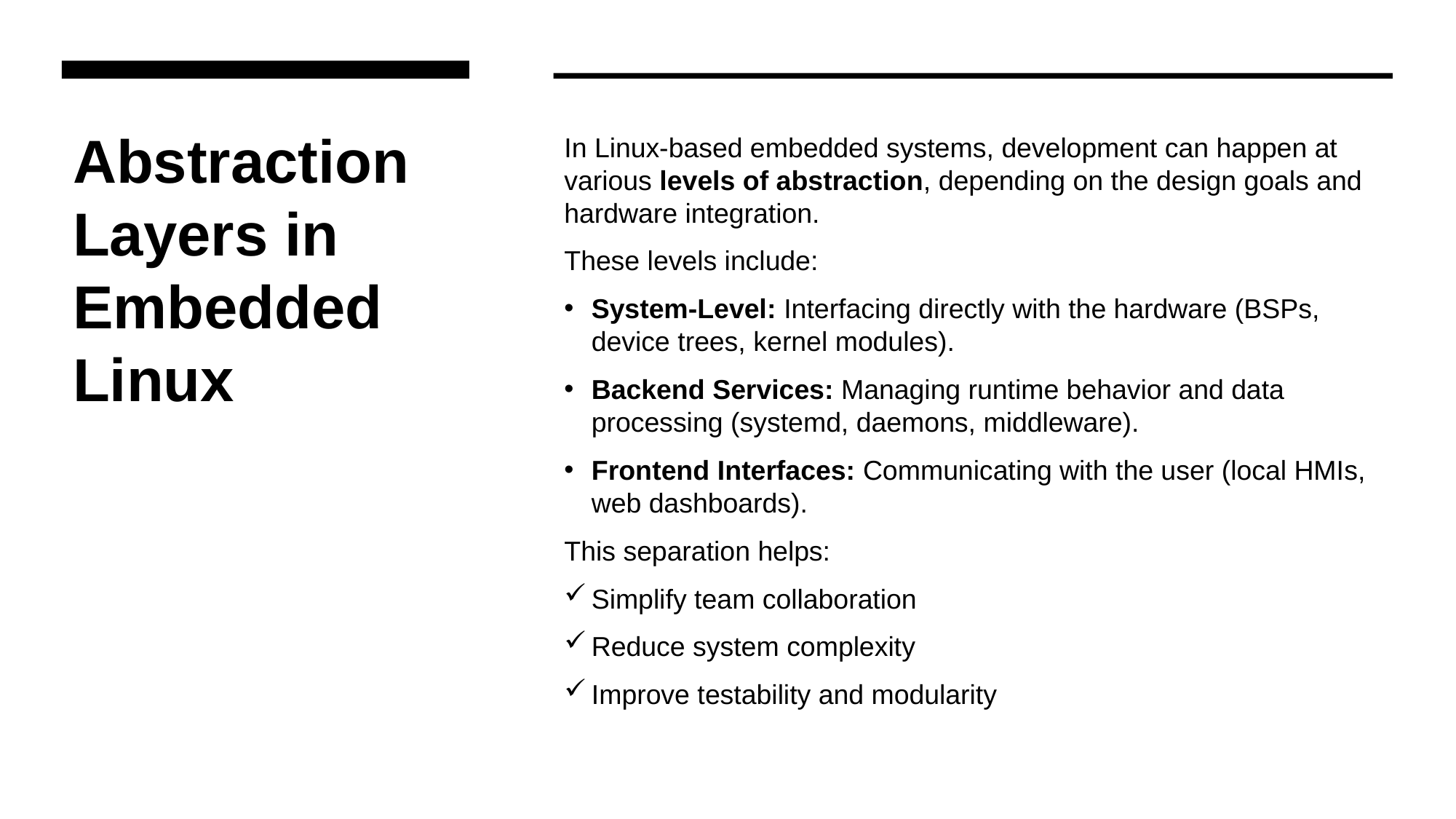

# Abstraction Layers in Embedded Linux
In Linux-based embedded systems, development can happen at various levels of abstraction, depending on the design goals and hardware integration.
These levels include:
System-Level: Interfacing directly with the hardware (BSPs, device trees, kernel modules).
Backend Services: Managing runtime behavior and data processing (systemd, daemons, middleware).
Frontend Interfaces: Communicating with the user (local HMIs, web dashboards).
This separation helps:
Simplify team collaboration
Reduce system complexity
Improve testability and modularity